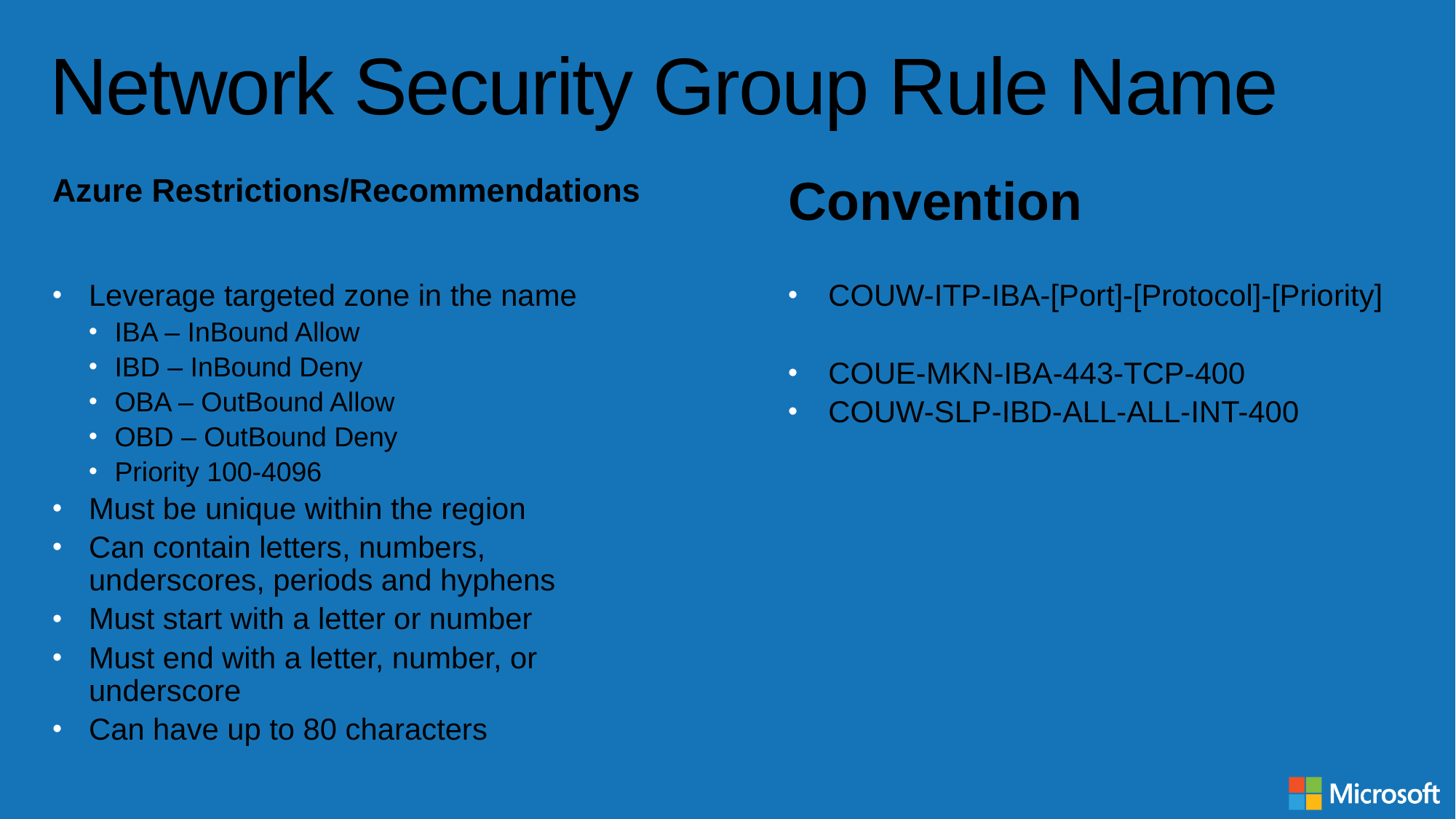

# Network Security Group Rule Name
Azure Restrictions/Recommendations
Convention
Leverage targeted zone in the name
IBA – InBound Allow
IBD – InBound Deny
OBA – OutBound Allow
OBD – OutBound Deny
Priority 100-4096
Must be unique within the region
Can contain letters, numbers, underscores, periods and hyphens
Must start with a letter or number
Must end with a letter, number, or underscore
Can have up to 80 characters
COUW-ITP-IBA-[Port]-[Protocol]-[Priority]

COUE-MKN-IBA-443-TCP-400
COUW-SLP-IBD-ALL-ALL-INT-400